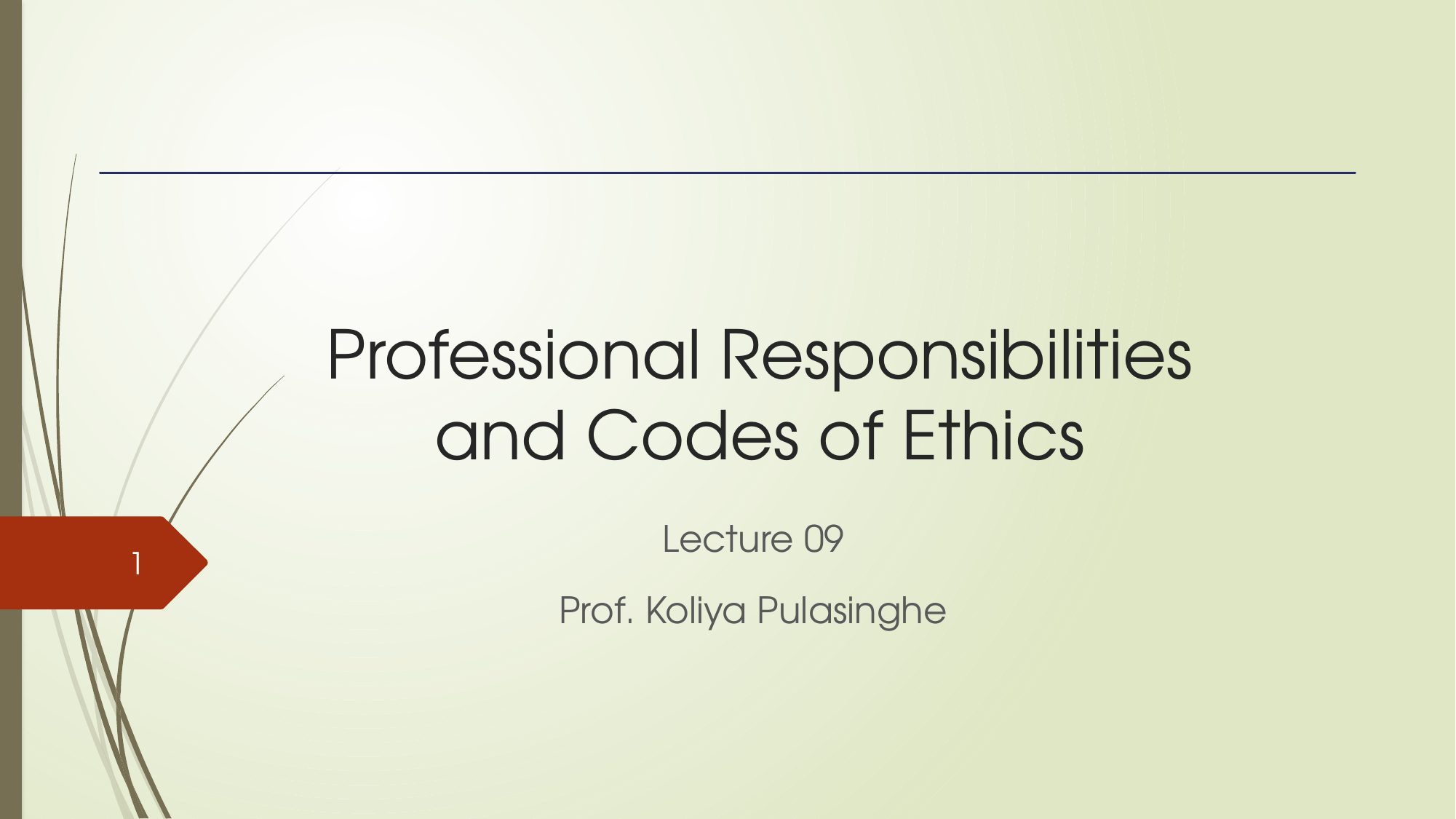

# Professional Responsibilities and Codes of Ethics
Lecture 09
1
Prof. Koliya Pulasinghe